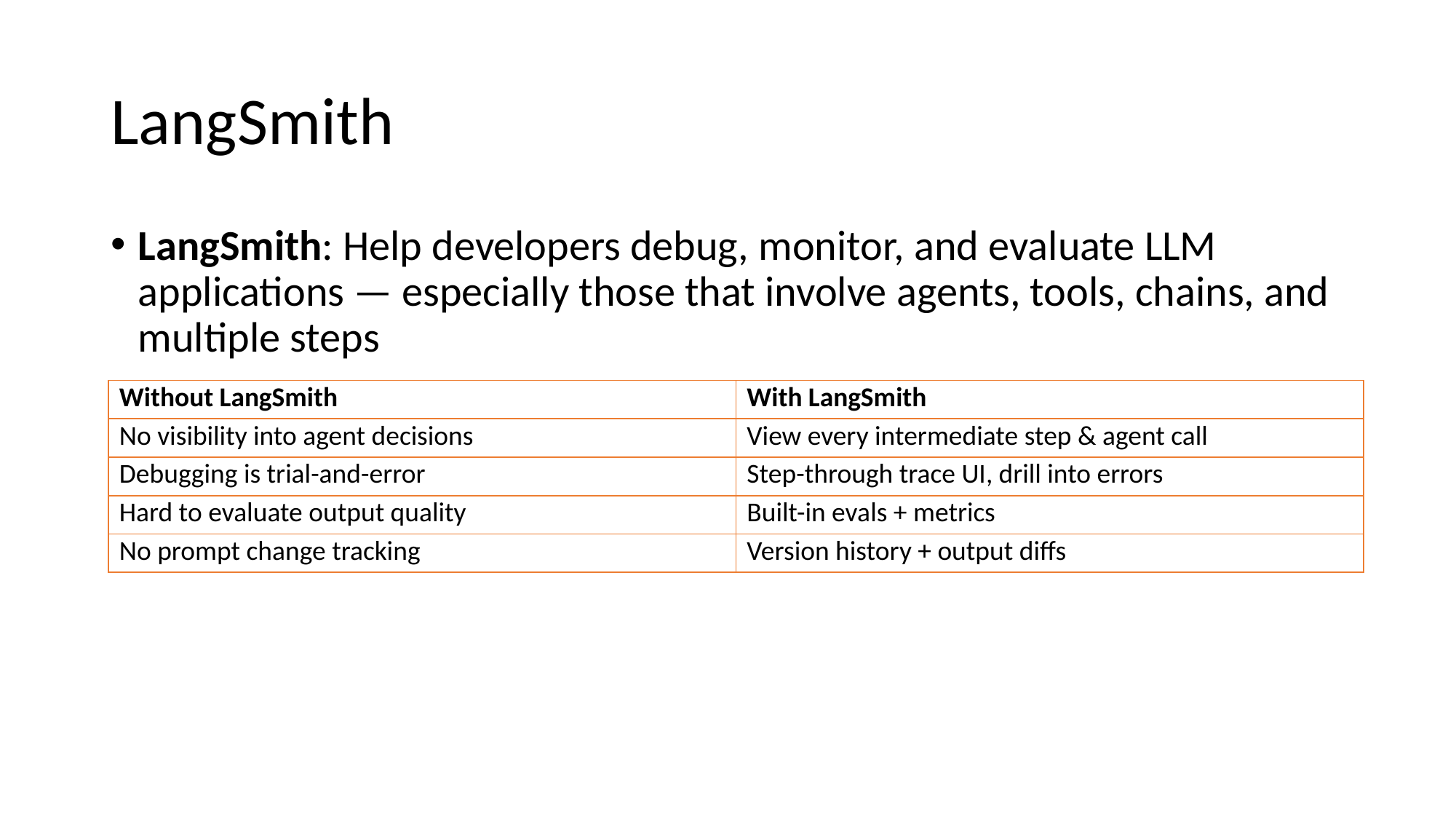

# LangSmith
LangSmith: Help developers debug, monitor, and evaluate LLM applications — especially those that involve agents, tools, chains, and multiple steps

| Without LangSmith | With LangSmith |
| --- | --- |
| No visibility into agent decisions | View every intermediate step & agent call |
| Debugging is trial-and-error | Step-through trace UI, drill into errors |
| Hard to evaluate output quality | Built-in evals + metrics |
| No prompt change tracking | Version history + output diffs |